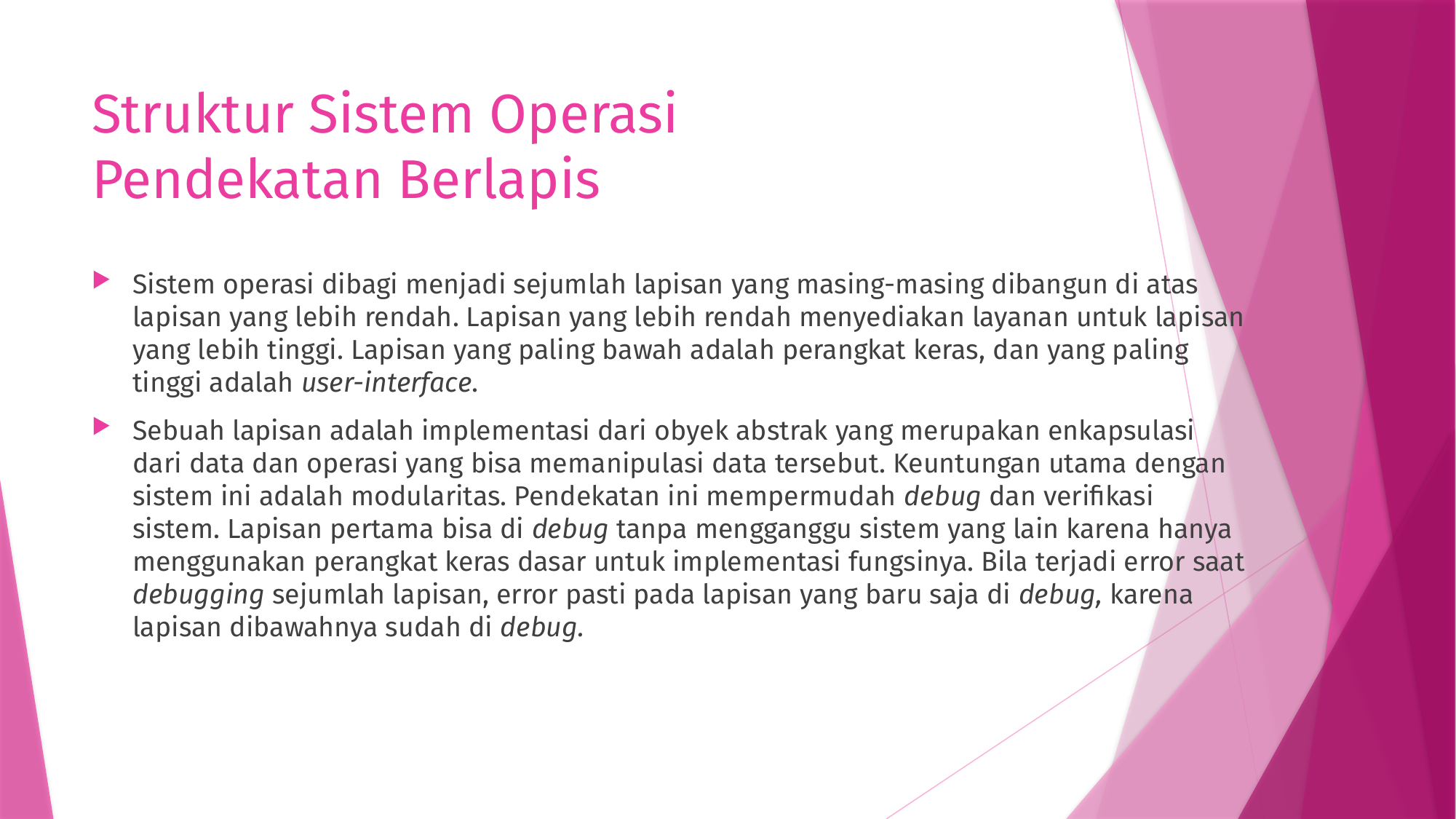

# Struktur Sistem Operasi Pendekatan Berlapis
Sistem operasi dibagi menjadi sejumlah lapisan yang masing-masing dibangun di atas lapisan yang lebih rendah. Lapisan yang lebih rendah menyediakan layanan untuk lapisan yang lebih tinggi. Lapisan yang paling bawah adalah perangkat keras, dan yang paling tinggi adalah user-interface.
Sebuah lapisan adalah implementasi dari obyek abstrak yang merupakan enkapsulasi dari data dan operasi yang bisa memanipulasi data tersebut. Keuntungan utama dengan sistem ini adalah modularitas. Pendekatan ini mempermudah debug dan verifikasi sistem. Lapisan pertama bisa di debug tanpa mengganggu sistem yang lain karena hanya menggunakan perangkat keras dasar untuk implementasi fungsinya. Bila terjadi error saat debugging sejumlah lapisan, error pasti pada lapisan yang baru saja di debug, karena lapisan dibawahnya sudah di debug.